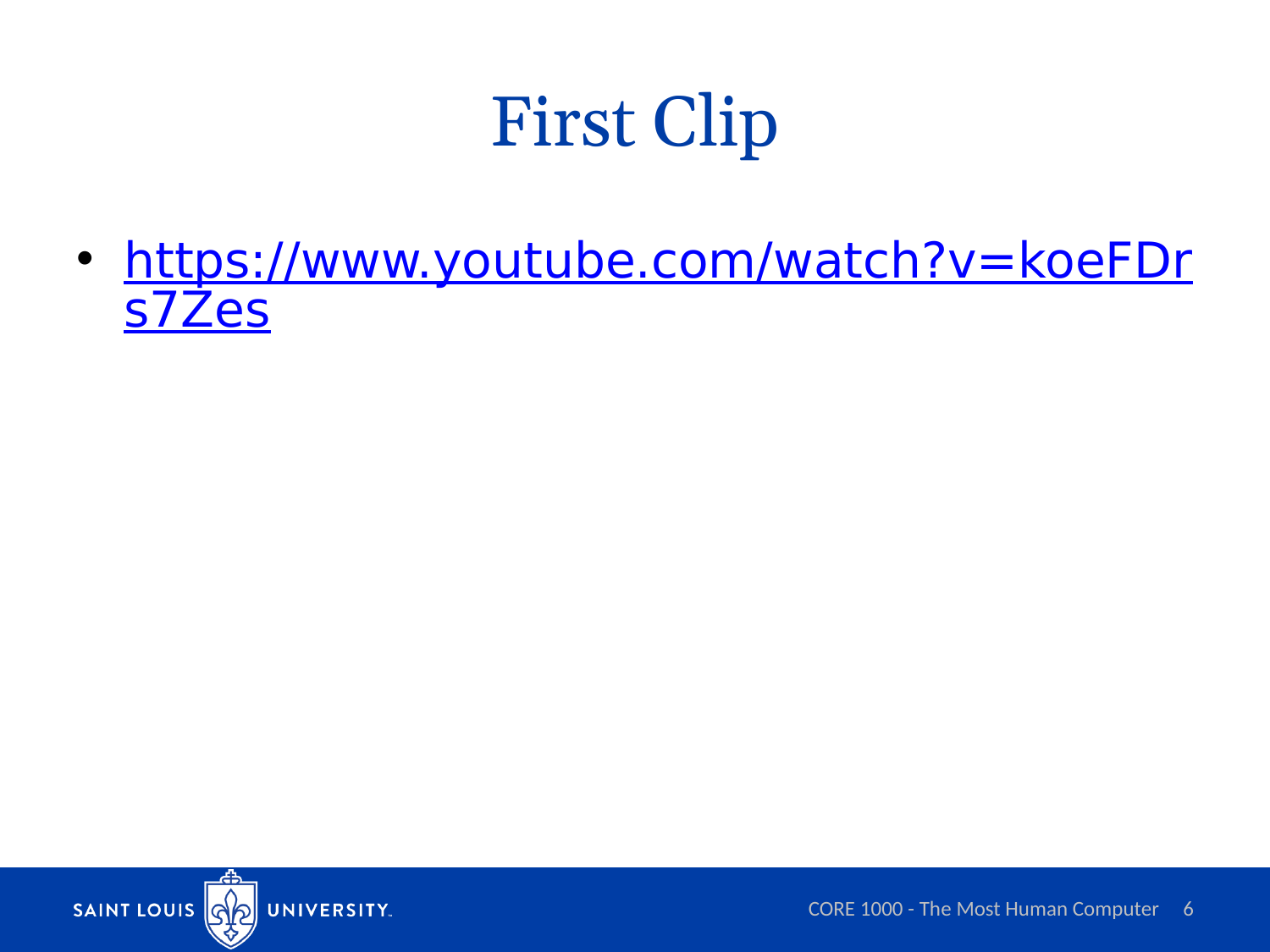

# First Clip
https://www.youtube.com/watch?v=koeFDrs7Zes
CORE 1000 - The Most Human Computer
6